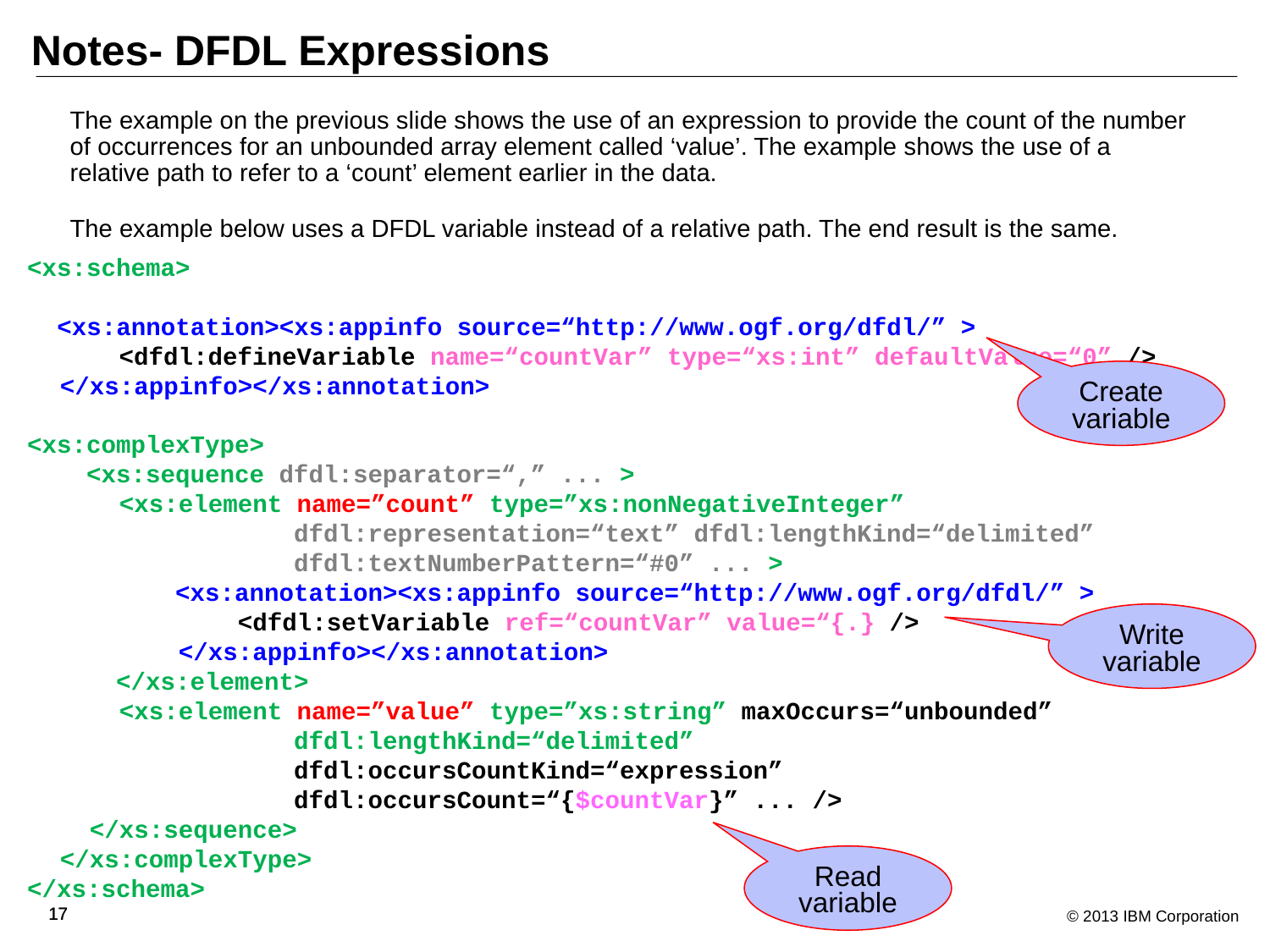

# Notes- DFDL Expressions
The example on the previous slide shows the use of an expression to provide the count of the number of occurrences for an unbounded array element called ‘value’. The example shows the use of a relative path to refer to a ‘count’ element earlier in the data.

The example below uses a DFDL variable instead of a relative path. The end result is the same.
<xs:schema>

  <xs:annotation><xs:appinfo source=“http://www.ogf.org/dfdl/” >
    <dfdl:defineVariable name=“countVar” type=“xs:int” defaultValue=“0” />
</xs:appinfo></xs:annotation>

<xs:complexType>
    <xs:sequence dfdl:separator=“,” ... >
    <xs:element name=”count” type=”xs:nonNegativeInteger”
                  dfdl:representation=“text” dfdl:lengthKind=“delimited”
                  dfdl:textNumberPattern=“#0” ... >
          <xs:annotation><xs:appinfo source=“http://www.ogf.org/dfdl/” >
            <dfdl:setVariable ref=“countVar” value=“{.} />
        </xs:appinfo></xs:annotation>
      </xs:element>
    <xs:element name=”value” type=”xs:string” maxOccurs=“unbounded”
                  dfdl:lengthKind=“delimited”
                  dfdl:occursCountKind=“expression”
                  dfdl:occursCount=“{$countVar}” ... />
  </xs:sequence>
</xs:complexType>
</xs:schema>

Create variable
Write variable
Read variable